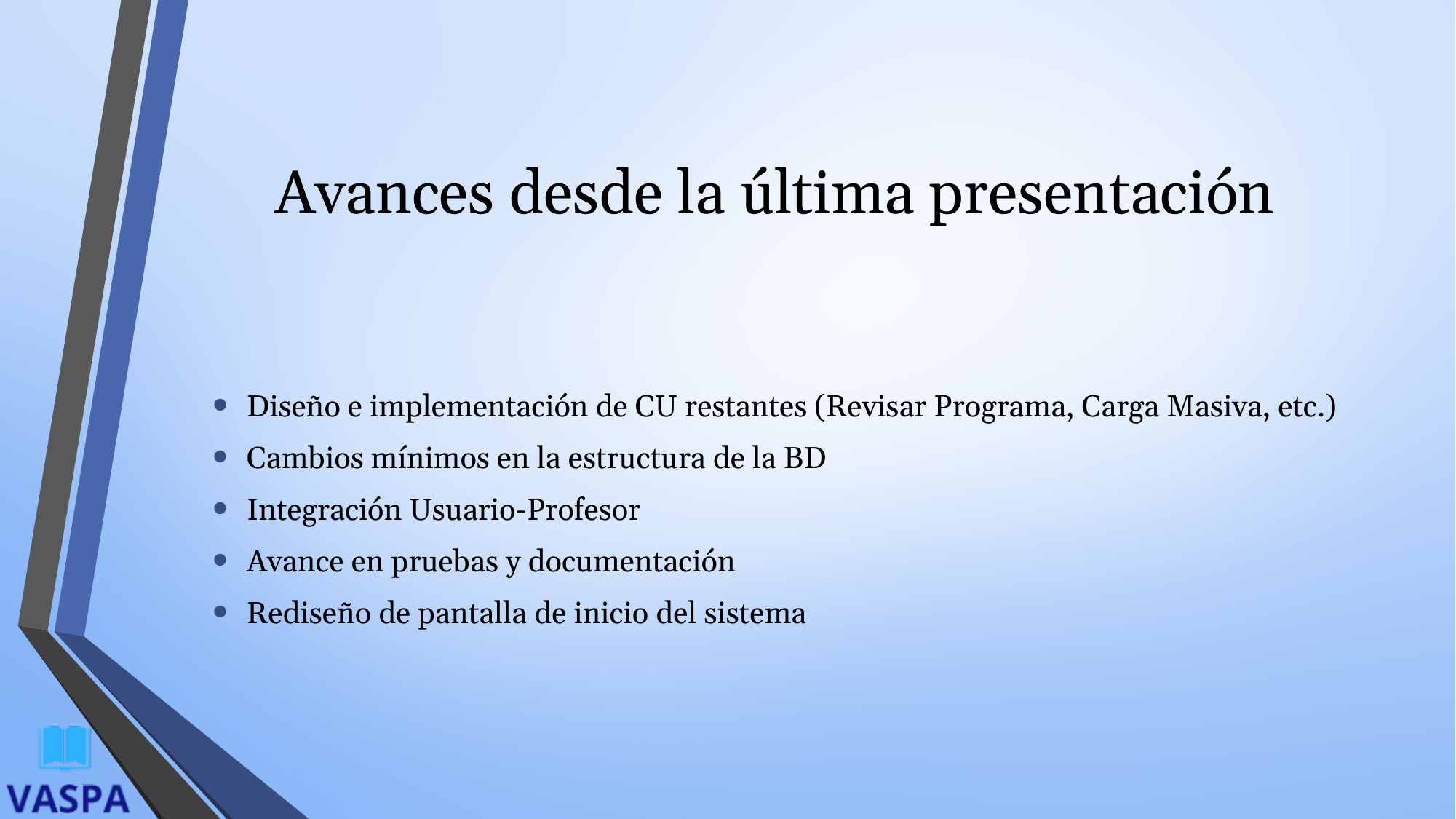

# Avances desde la última presentación
Diseño e implementación de CU restantes (Revisar Programa, Carga Masiva, etc.)
Cambios mínimos en la estructura de la BD
Integración Usuario-Profesor
Avance en pruebas y documentación
Rediseño de pantalla de inicio del sistema